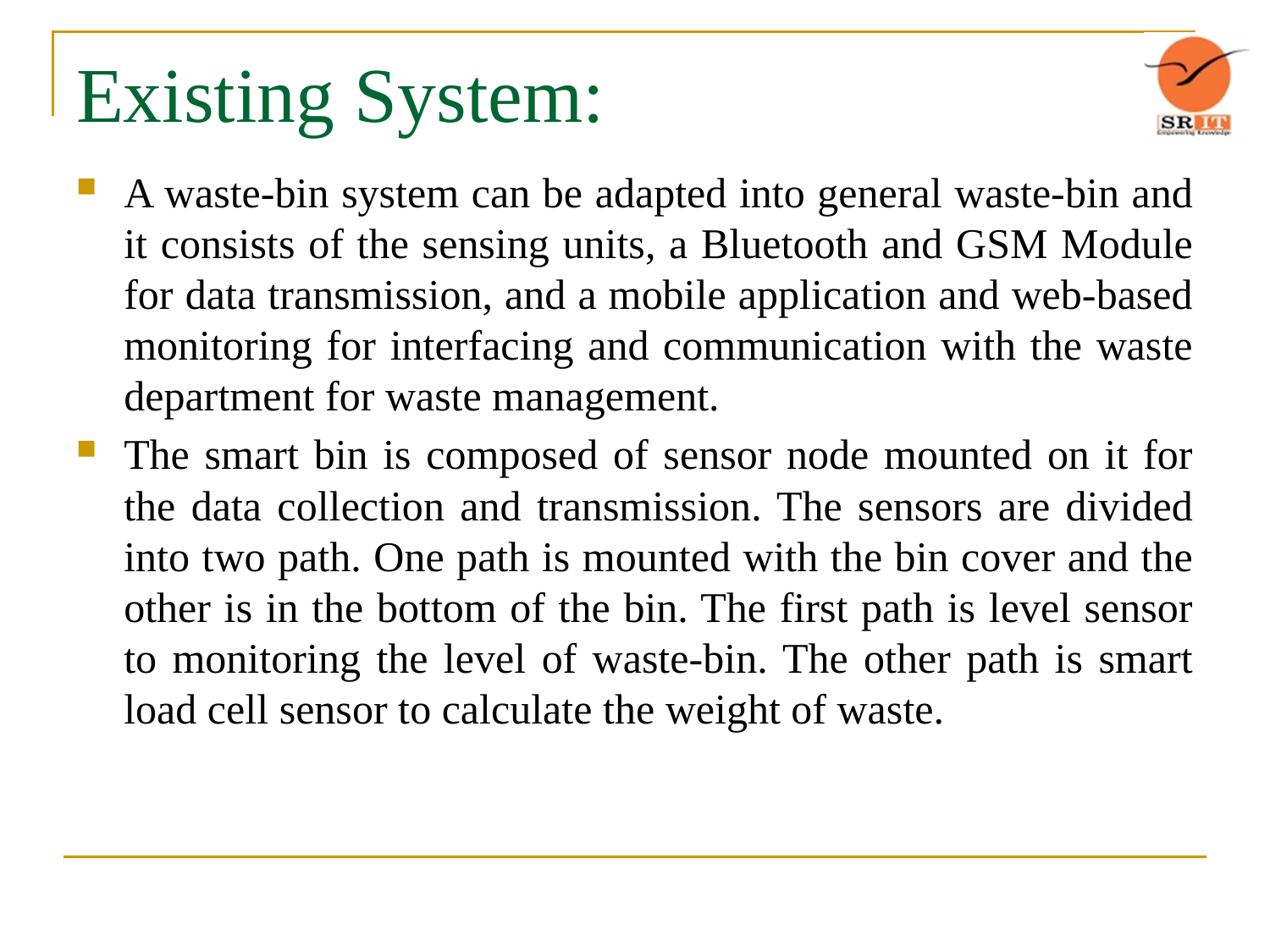

# Existing System:
A waste-bin system can be adapted into general waste-bin and it consists of the sensing units, a Bluetooth and GSM Module for data transmission, and a mobile application and web-based monitoring for interfacing and communication with the waste department for waste management.
The smart bin is composed of sensor node mounted on it for the data collection and transmission. The sensors are divided into two path. One path is mounted with the bin cover and the other is in the bottom of the bin. The first path is level sensor to monitoring the level of waste-bin. The other path is smart load cell sensor to calculate the weight of waste.